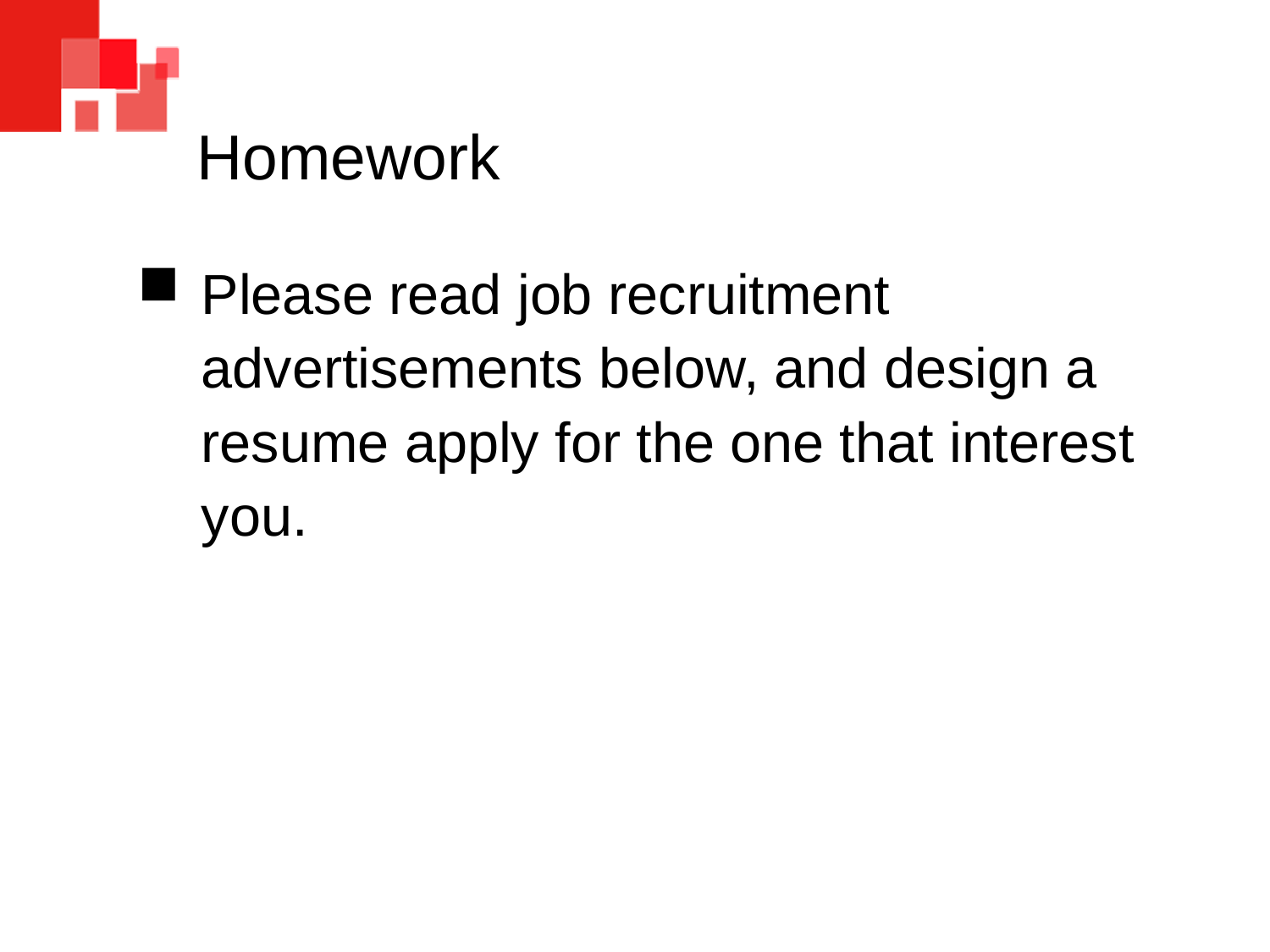

# Homework
Please read job recruitment advertisements below, and design a resume apply for the one that interest you.